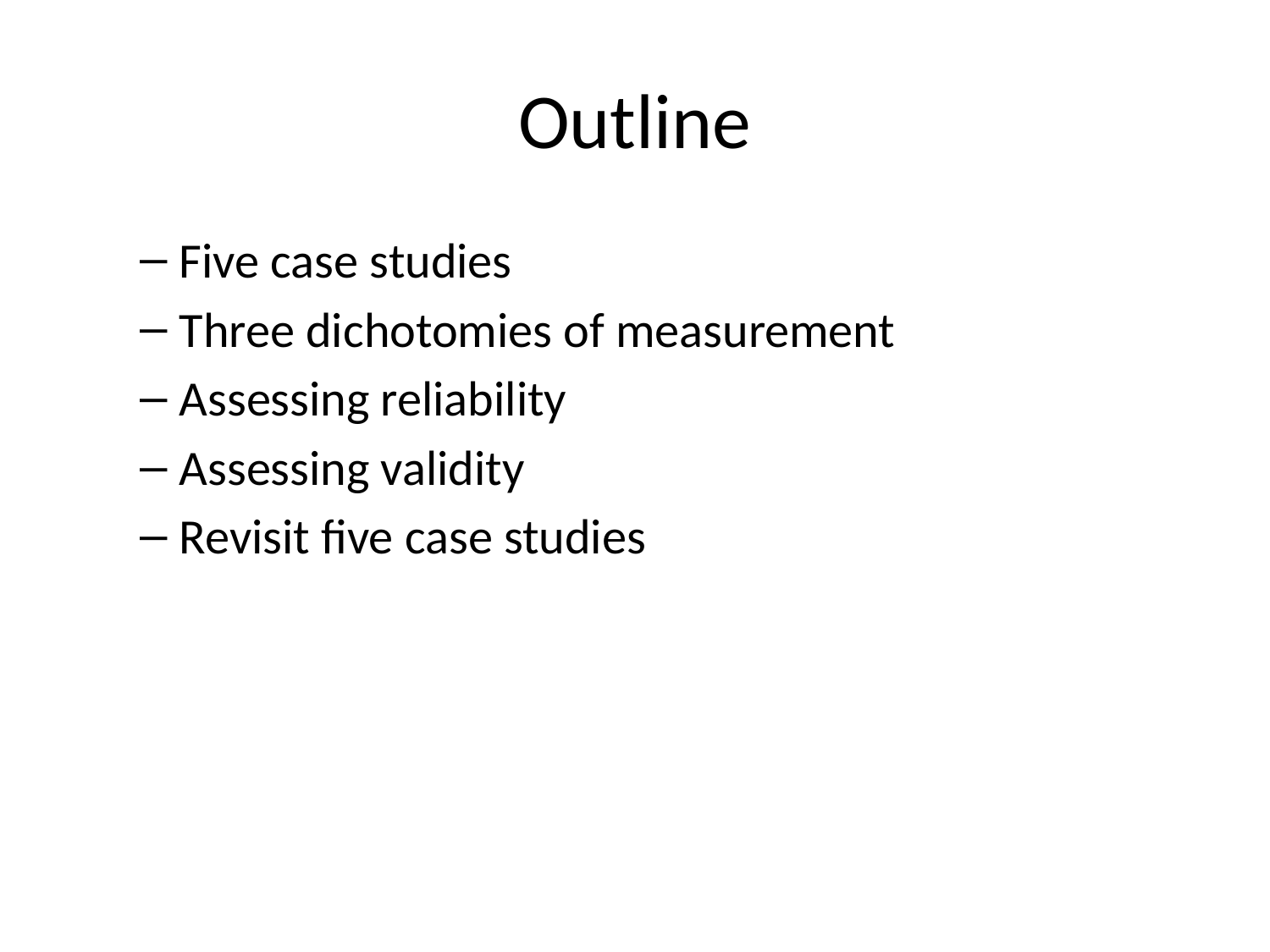

# Outline
Five case studies
Three dichotomies of measurement
Assessing reliability
Assessing validity
Revisit five case studies